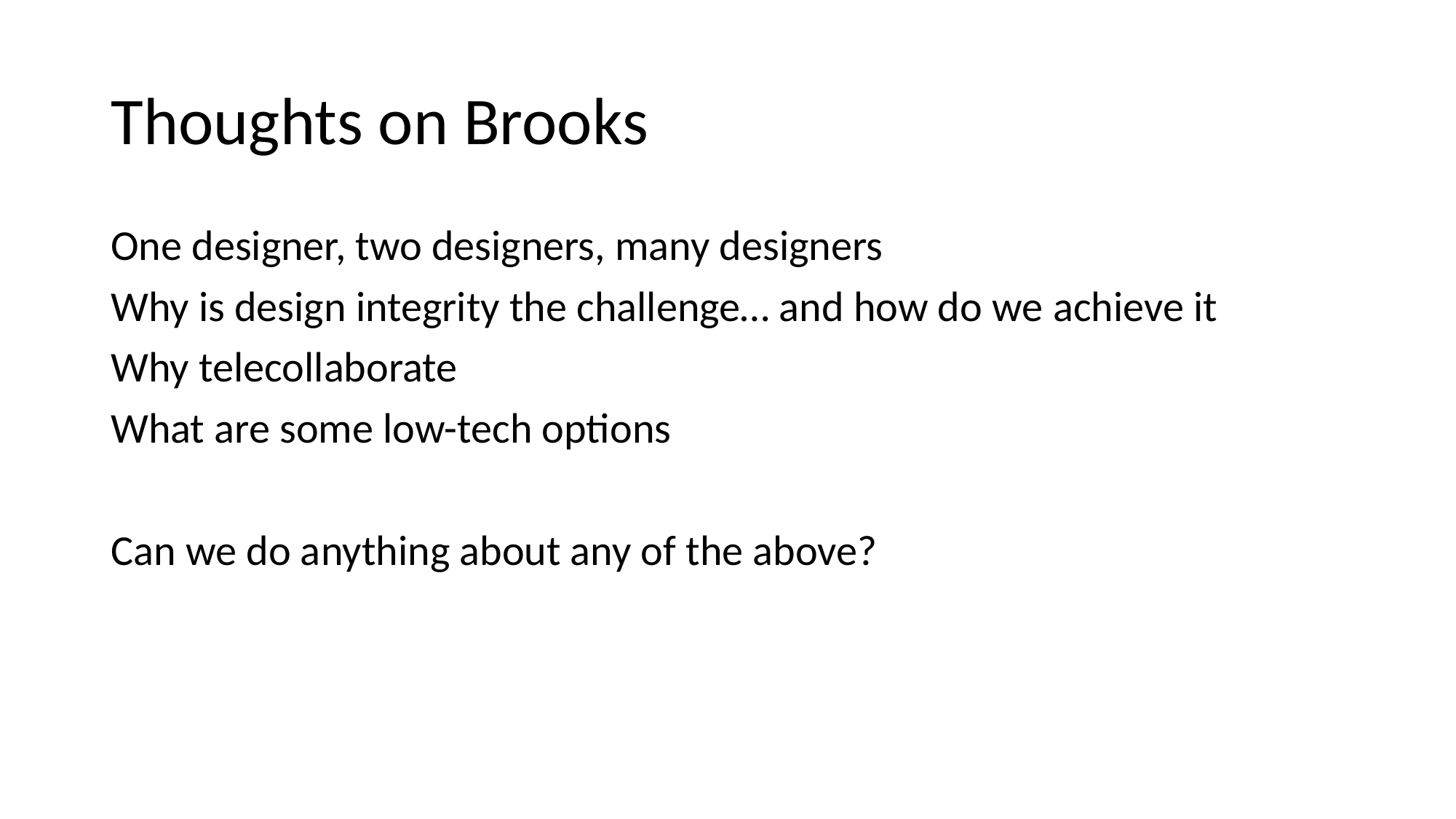

# Thoughts on Brooks
One designer, two designers, many designers
Why is design integrity the challenge… and how do we achieve it
Why telecollaborate
What are some low-tech options

Can we do anything about any of the above?